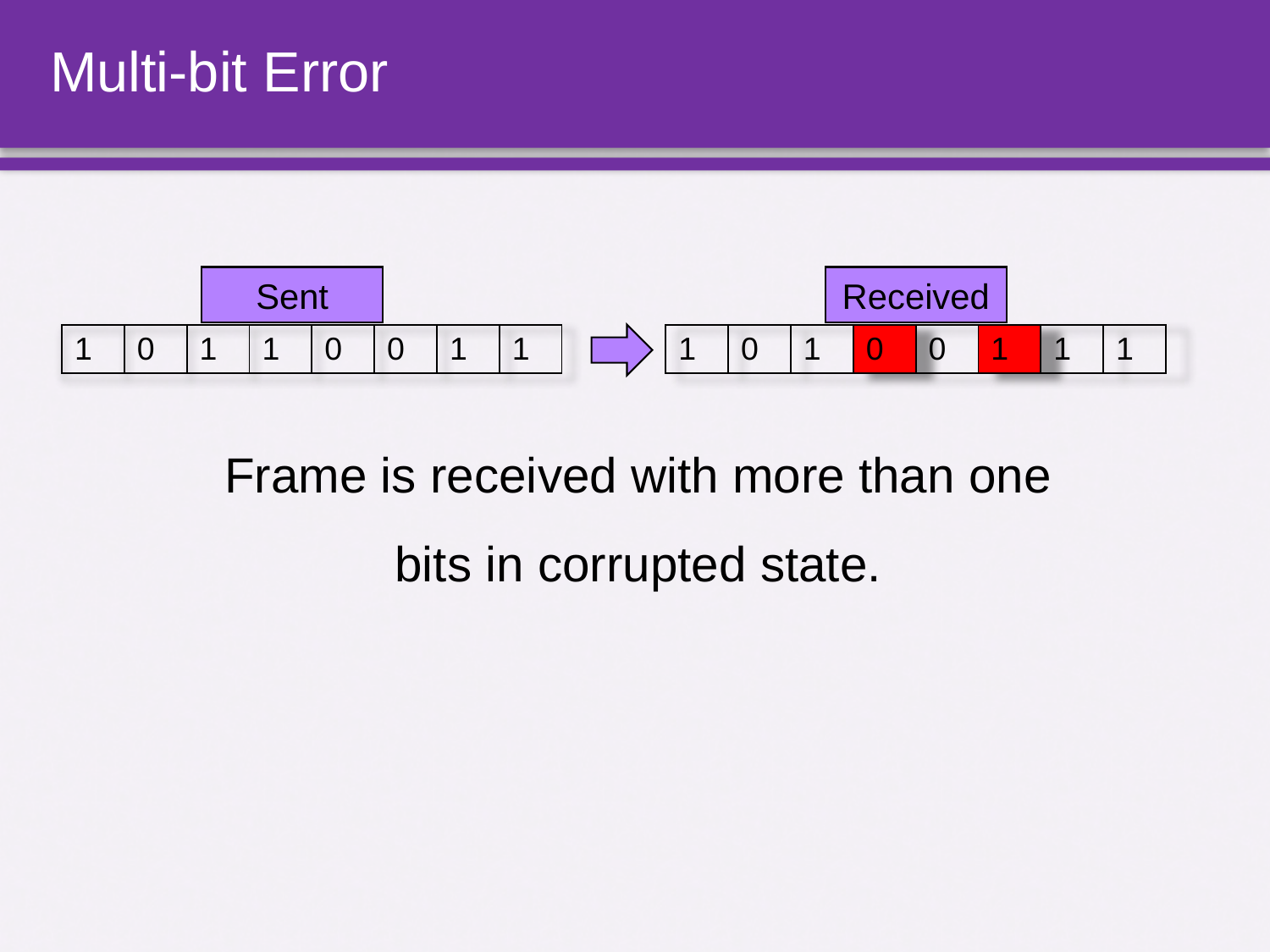

# Multi-bit Error
Received
Sent

| 1 | 0 | 1 | 1 | 0 | 0 | 1 | 1 |
| --- | --- | --- | --- | --- | --- | --- | --- |
| 1 | 0 | 1 | 0 | 0 | 1 | 1 | 1 |
| --- | --- | --- | --- | --- | --- | --- | --- |
Frame is received with more than one bits in corrupted state.